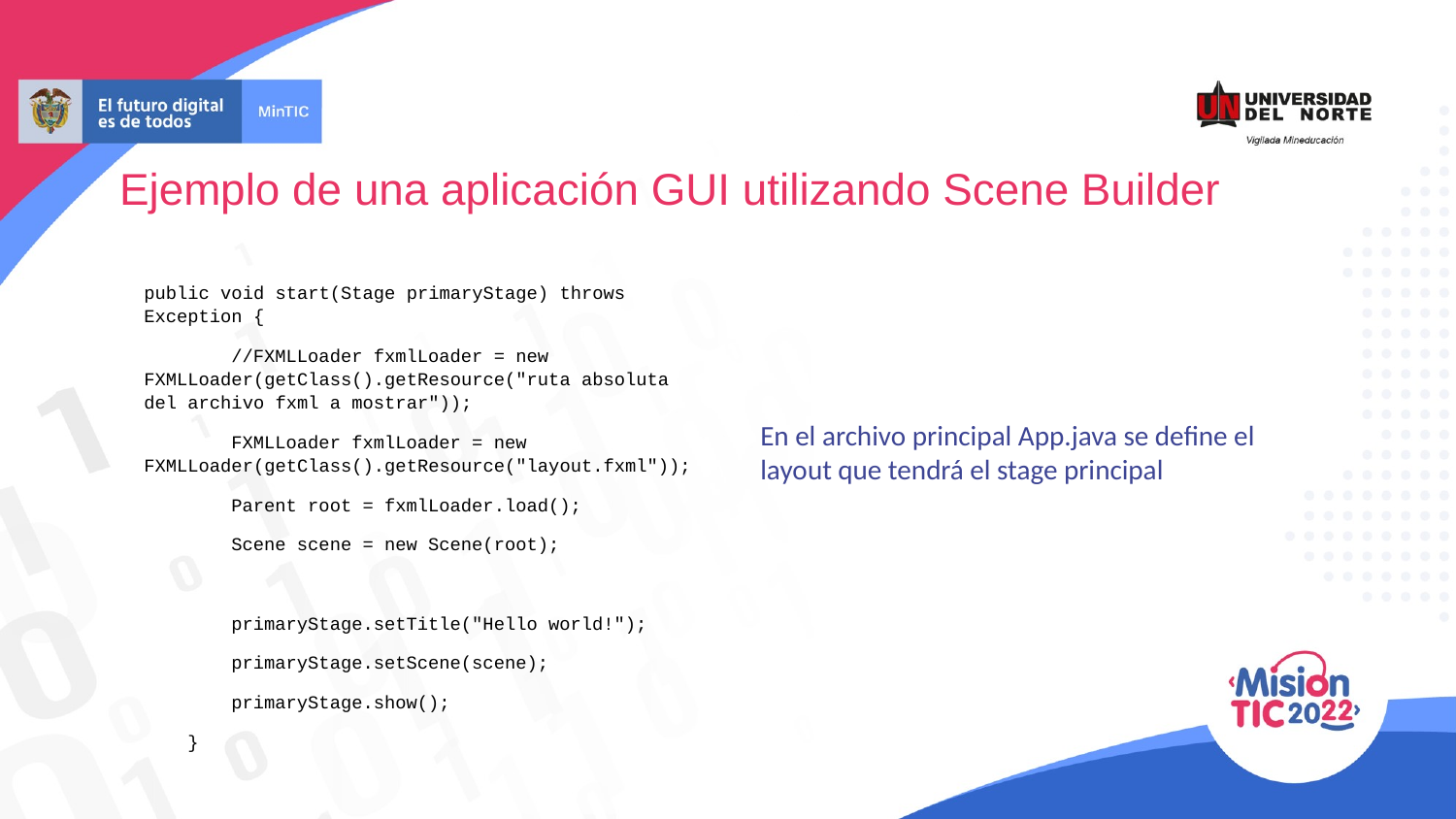

Ejemplo de una aplicación GUI utilizando Scene Builder
public void start(Stage primaryStage) throws Exception {
        //FXMLLoader fxmlLoader = new FXMLLoader(getClass().getResource("ruta absoluta del archivo fxml a mostrar"));
        FXMLLoader fxmlLoader = new FXMLLoader(getClass().getResource("layout.fxml"));
        Parent root = fxmlLoader.load();
        Scene scene = new Scene(root);

        primaryStage.setTitle("Hello world!");
        primaryStage.setScene(scene);
        primaryStage.show();
    }
En el archivo principal App.java se define el layout que tendrá el stage principal